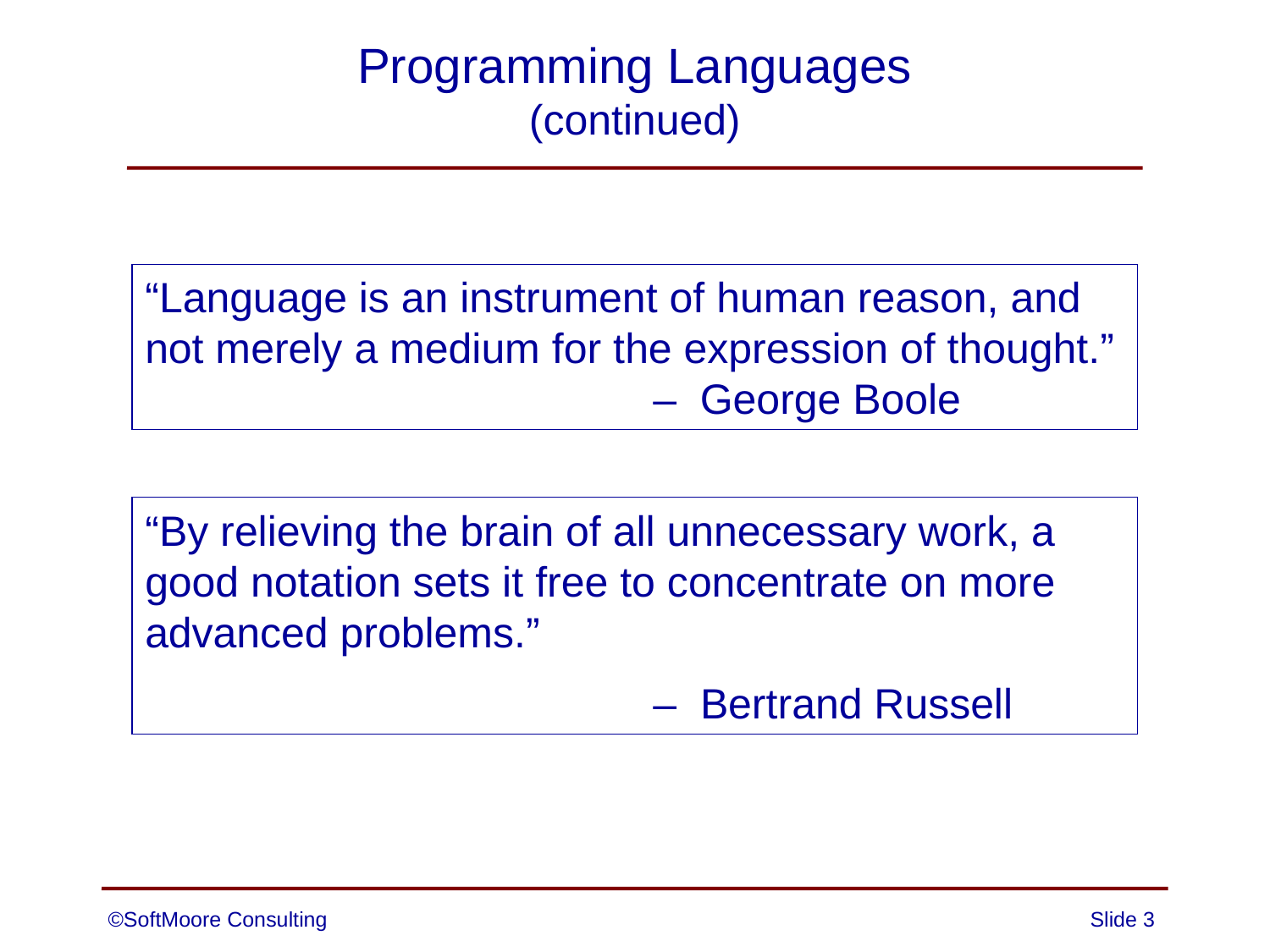

# Programming Languages (continued)
“Language is an instrument of human reason, and not merely a medium for the expression of thought.”
				–  George Boole
“By relieving the brain of all unnecessary work, a good notation sets it free to concentrate on more advanced problems.”
                    			–  Bertrand Russell
©SoftMoore Consulting
Slide 3